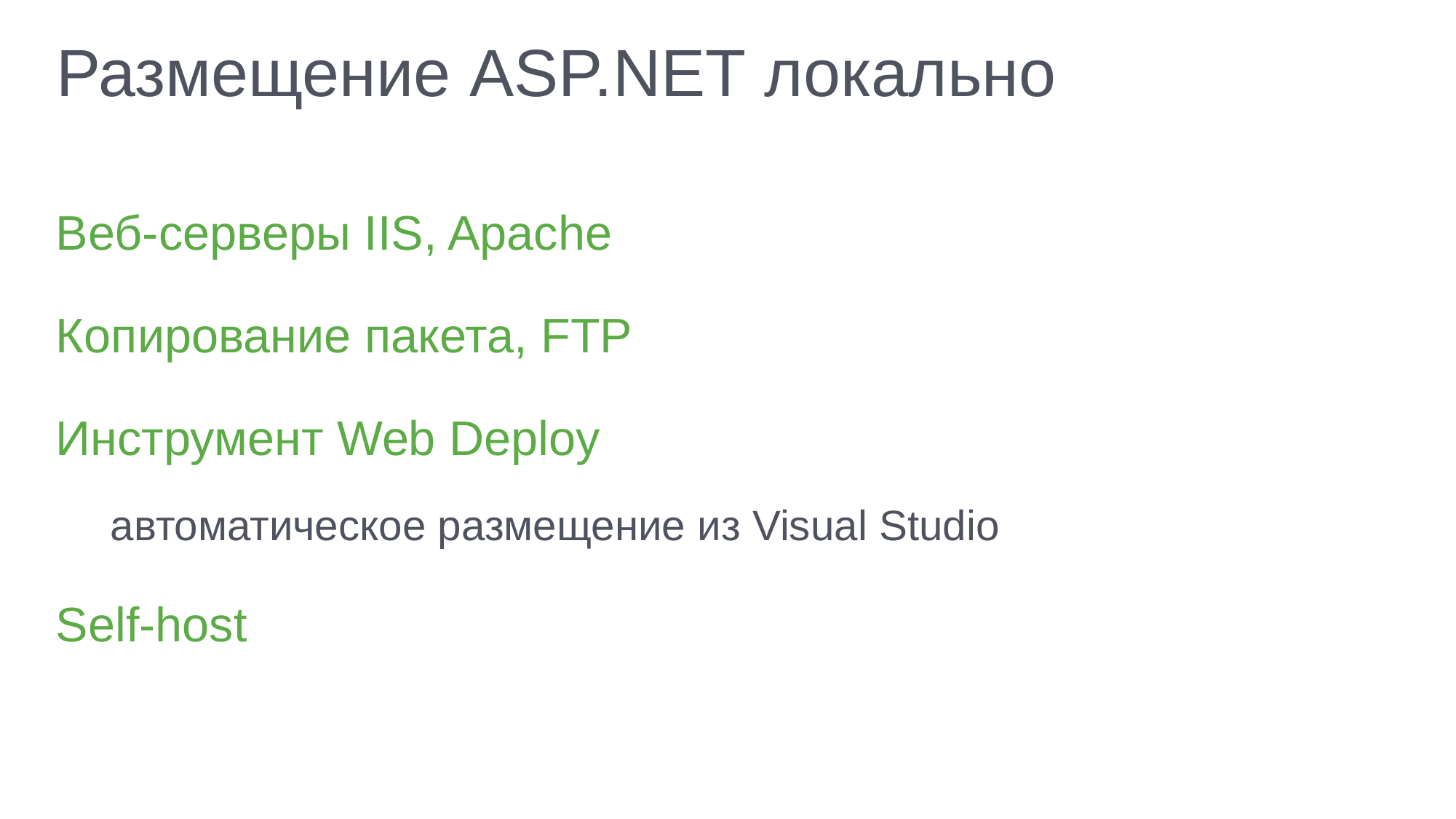

# Размещение ASP.NET локально
Веб-серверы IIS, Apache
Копирование пакета, FTP
Инструмент Web Deploy
автоматическое размещение из Visual Studio
Self-host